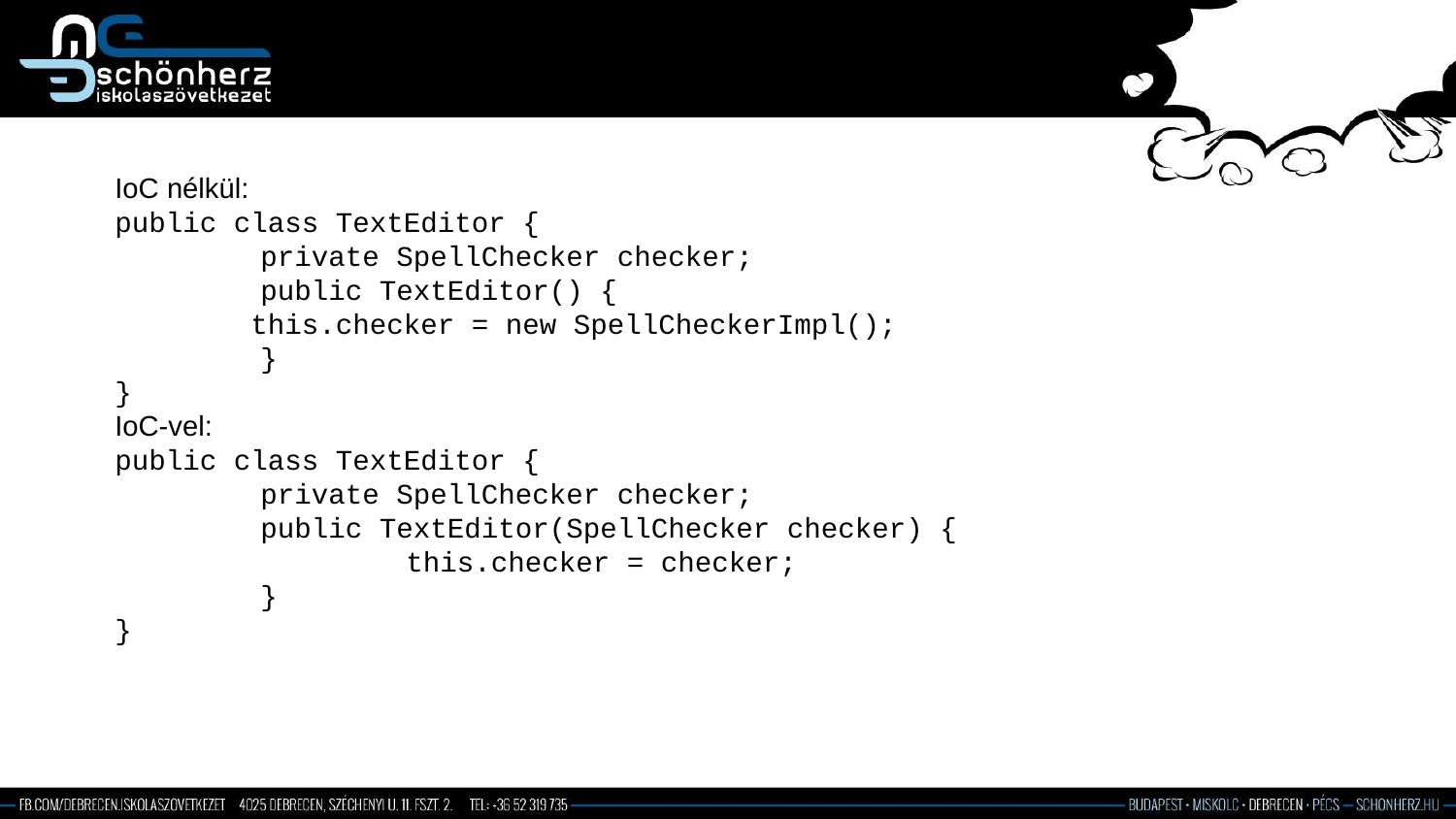

IoC nélkül:
public class TextEditor {
	private SpellChecker checker;
    	public TextEditor() {
        this.checker = new SpellCheckerImpl();
	}
}
IoC-vel:
public class TextEditor {
	private SpellChecker checker;
	public TextEditor(SpellChecker checker) {
		this.checker = checker;
	}
}